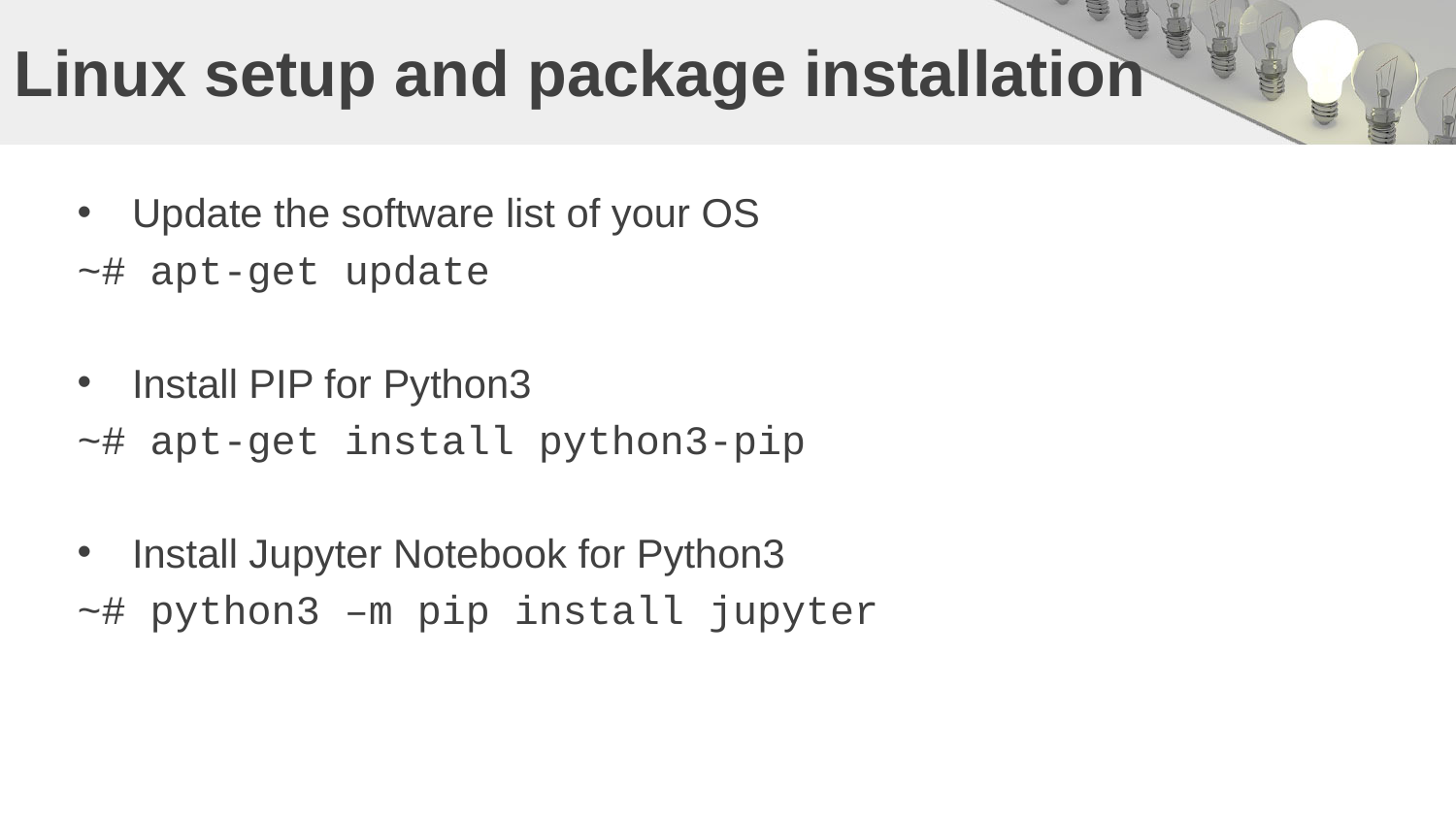

# Linux setup and package installation
Update the software list of your OS
~# apt-get update

Install PIP for Python3
~# apt-get install python3-pip

Install Jupyter Notebook for Python3
~# python3 –m pip install jupyter